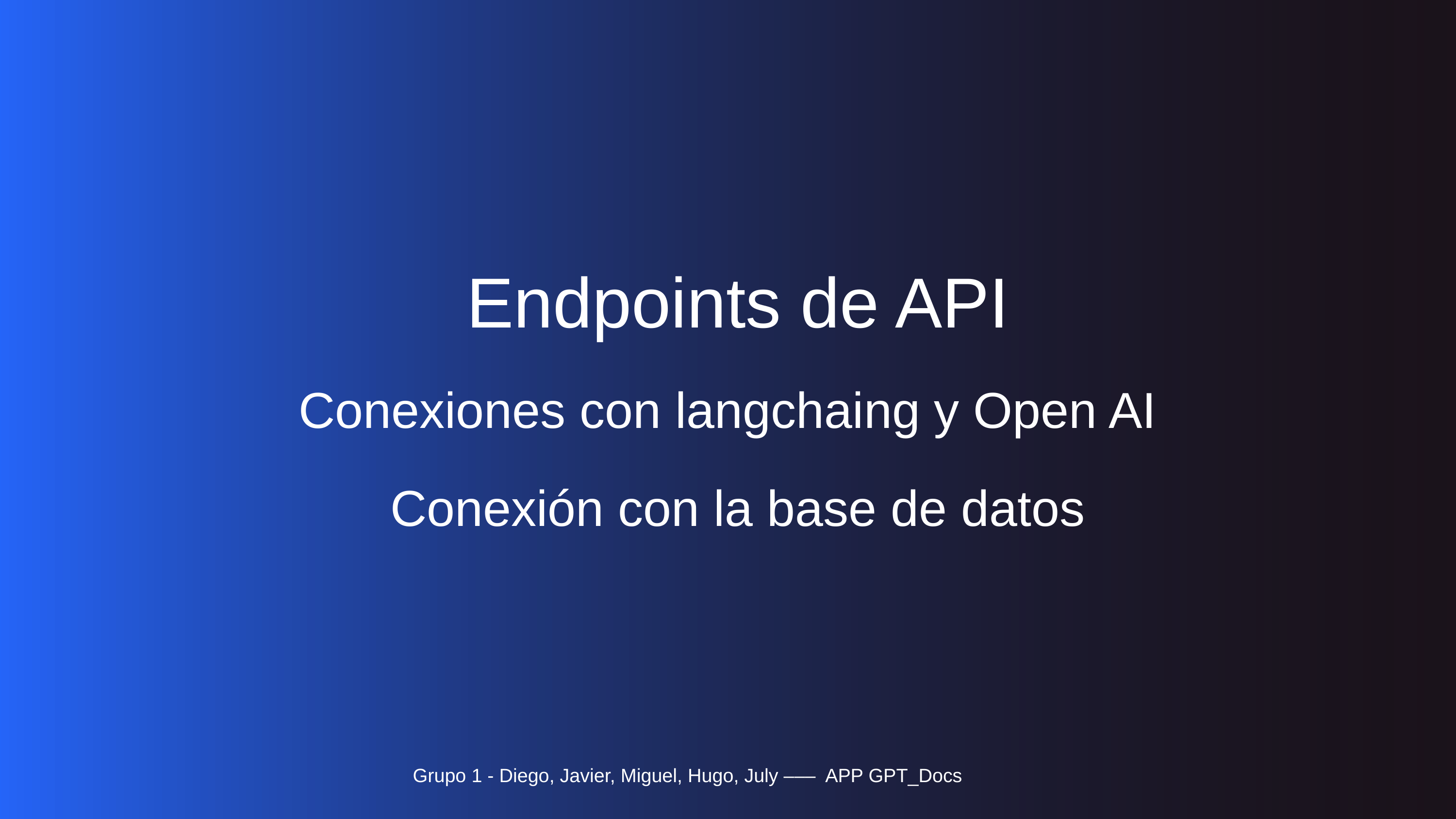

Endpoints de API
Conexiones con langchaing y Open AI
Conexión con la base de datos
| Grupo 1 - Diego, Javier, Miguel, Hugo, July ––– APP GPT\_Docs |
| --- |